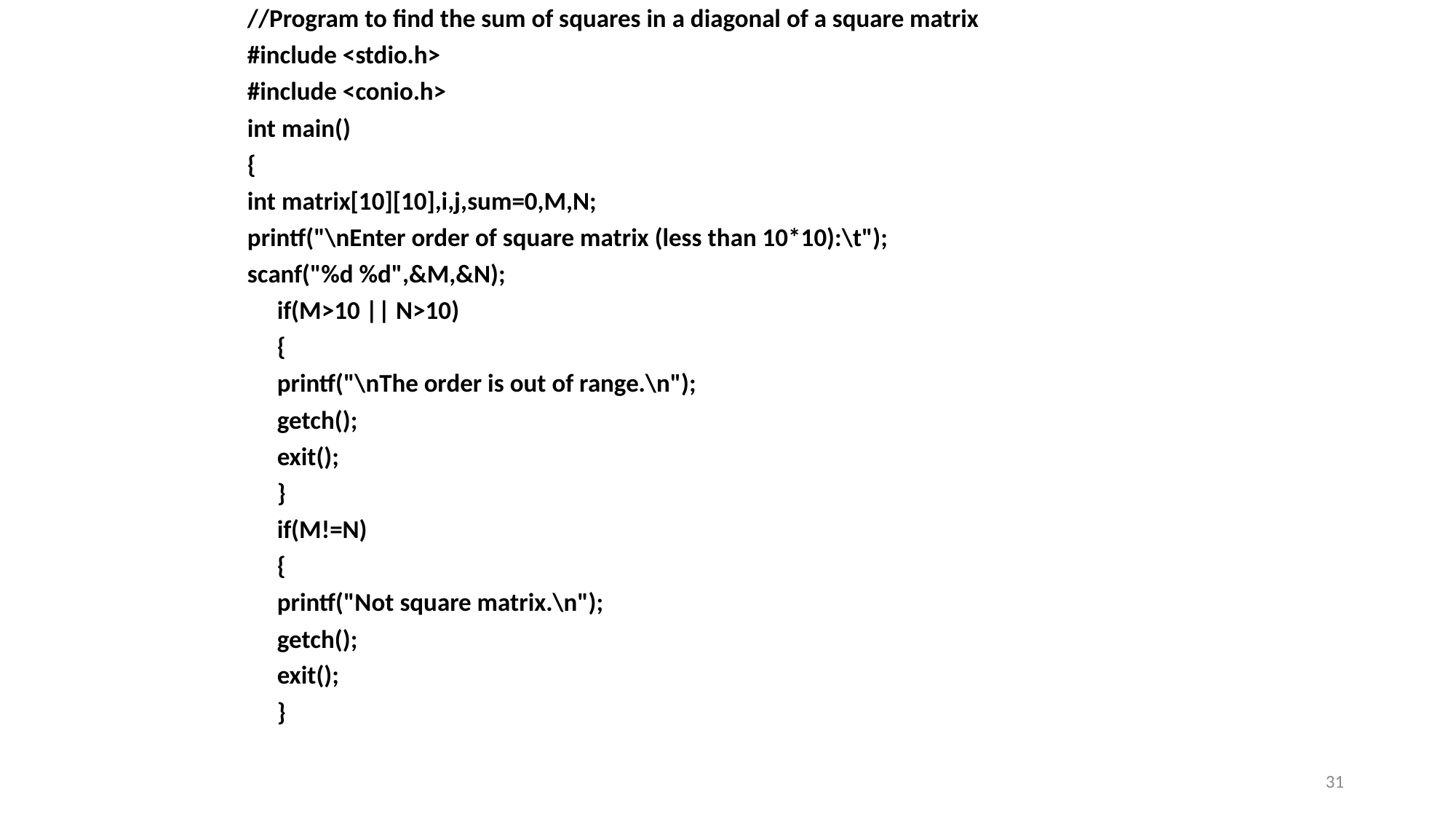

//Program to find the sum of squares in a diagonal of a square matrix
#include <stdio.h>
#include <conio.h>
int main()
{
int matrix[10][10],i,j,sum=0,M,N;
printf("\nEnter order of square matrix (less than 10*10):\t");
scanf("%d %d",&M,&N);
	if(M>10 || N>10)
	{
	printf("\nThe order is out of range.\n");
	getch();
	exit();
	}
		if(M!=N)
		{
		printf("Not square matrix.\n");
		getch();
		exit();
		}

31